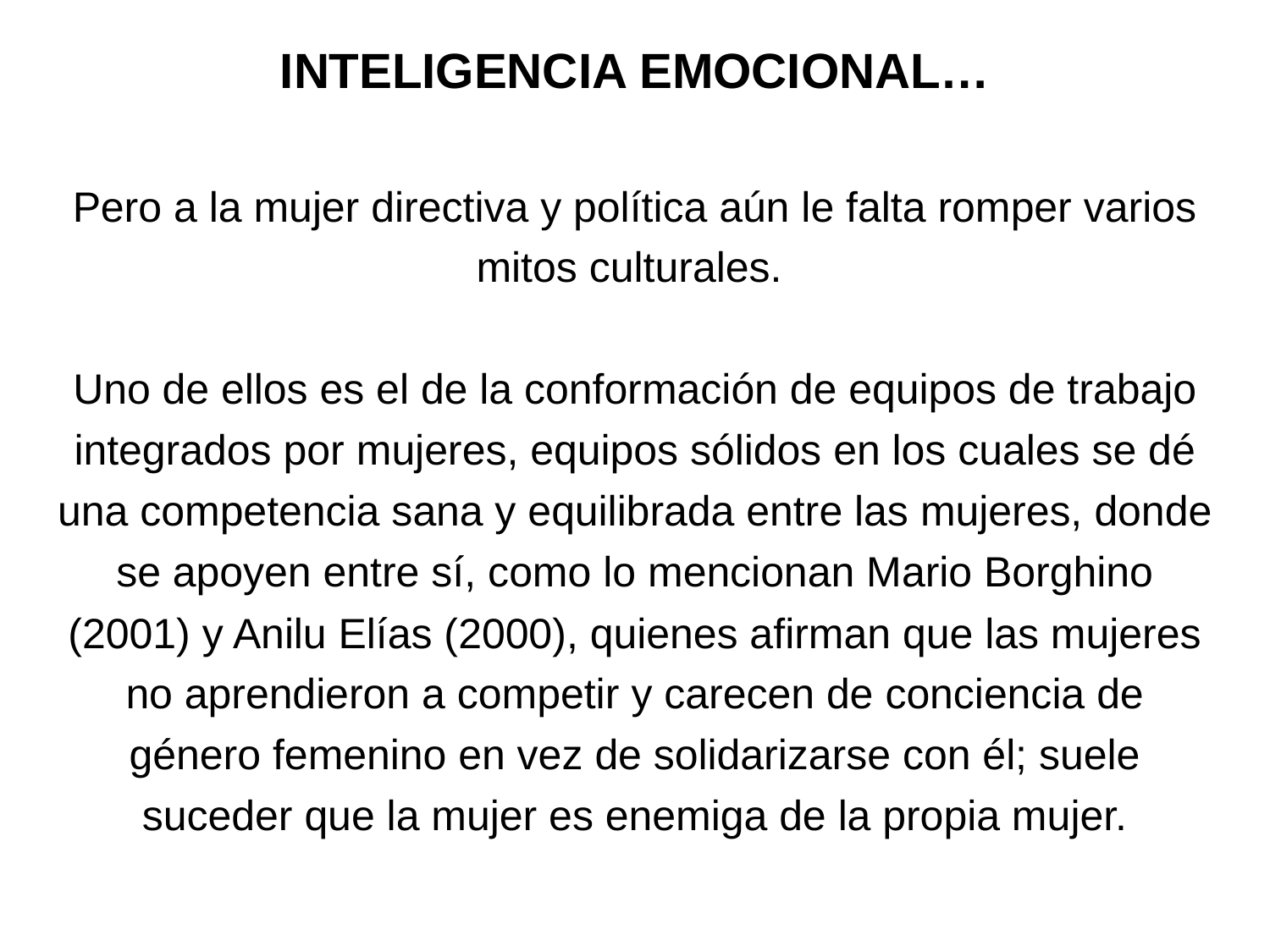

INTELIGENCIA EMOCIONAL…

Pero a la mujer directiva y política aún le falta romper varios mitos culturales.

Uno de ellos es el de la conformación de equipos de trabajo integrados por mujeres, equipos sólidos en los cuales se dé una competencia sana y equilibrada entre las mujeres, donde se apoyen entre sí, como lo mencionan Mario Borghino (2001) y Anilu Elías (2000), quienes afirman que las mujeres no aprendieron a competir y carecen de conciencia de género femenino en vez de solidarizarse con él; suele suceder que la mujer es enemiga de la propia mujer.